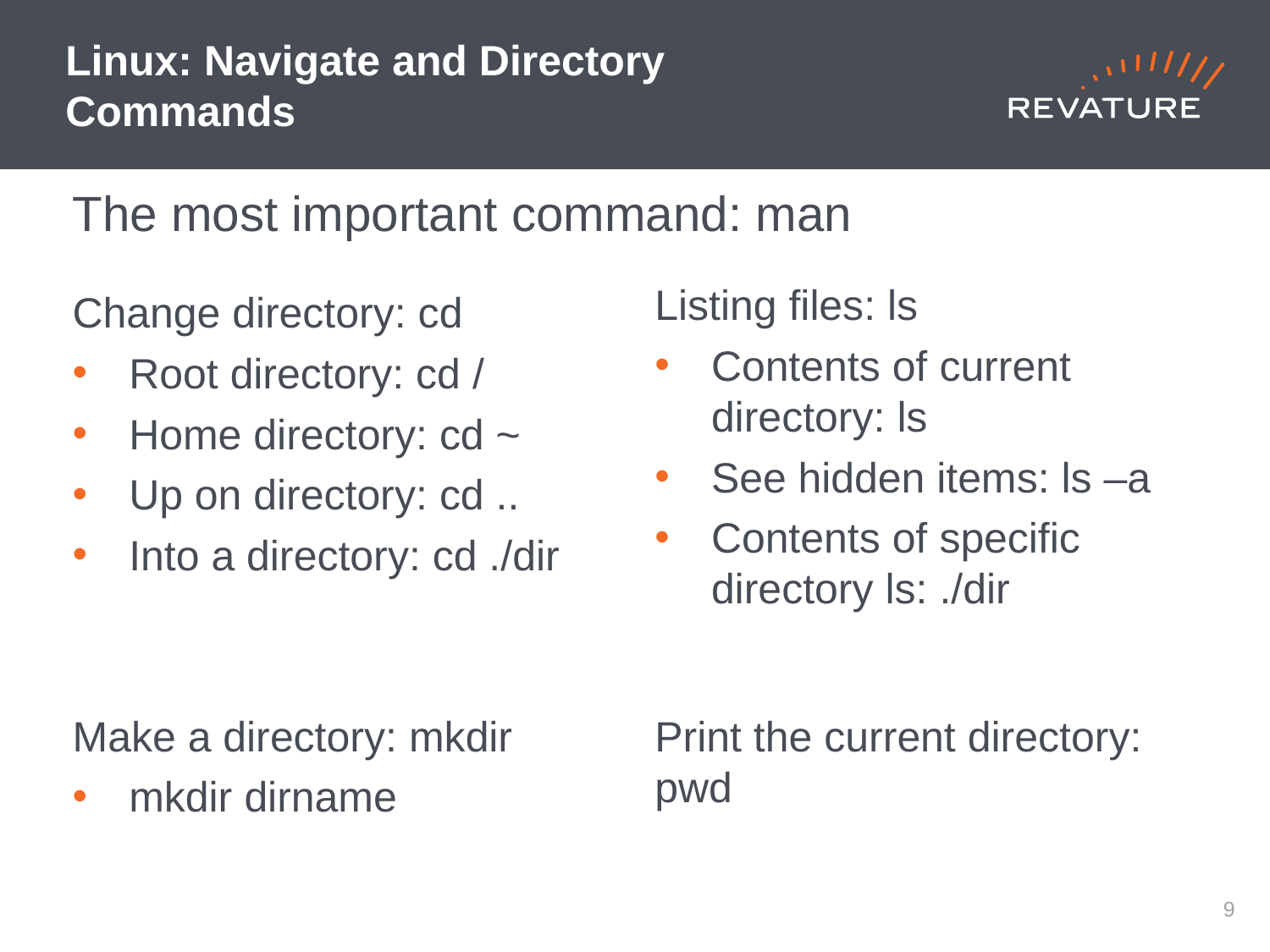

# Linux: Navigate and Directory Commands
The most important command: man
Listing files: ls
Contents of current directory: ls
See hidden items: ls –a
Contents of specific directory ls: ./dir
Change directory: cd
Root directory: cd /
Home directory: cd ~
Up on directory: cd ..
Into a directory: cd ./dir
Make a directory: mkdir
mkdir dirname
Print the current directory: pwd
9